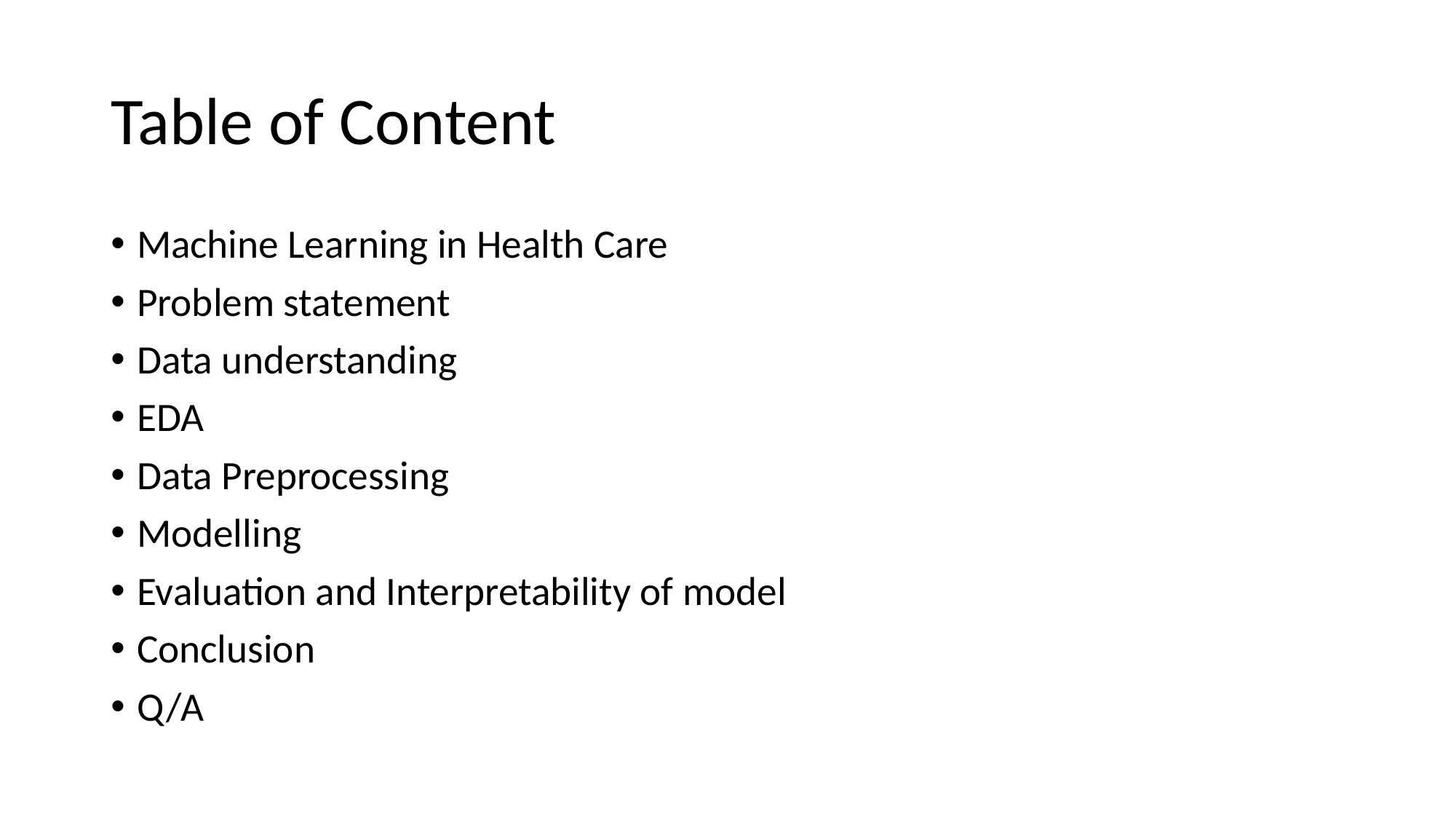

# Table of Content
Machine Learning in Health Care
Problem statement
Data understanding
EDA
Data Preprocessing
Modelling
Evaluation and Interpretability of model
Conclusion
Q/A